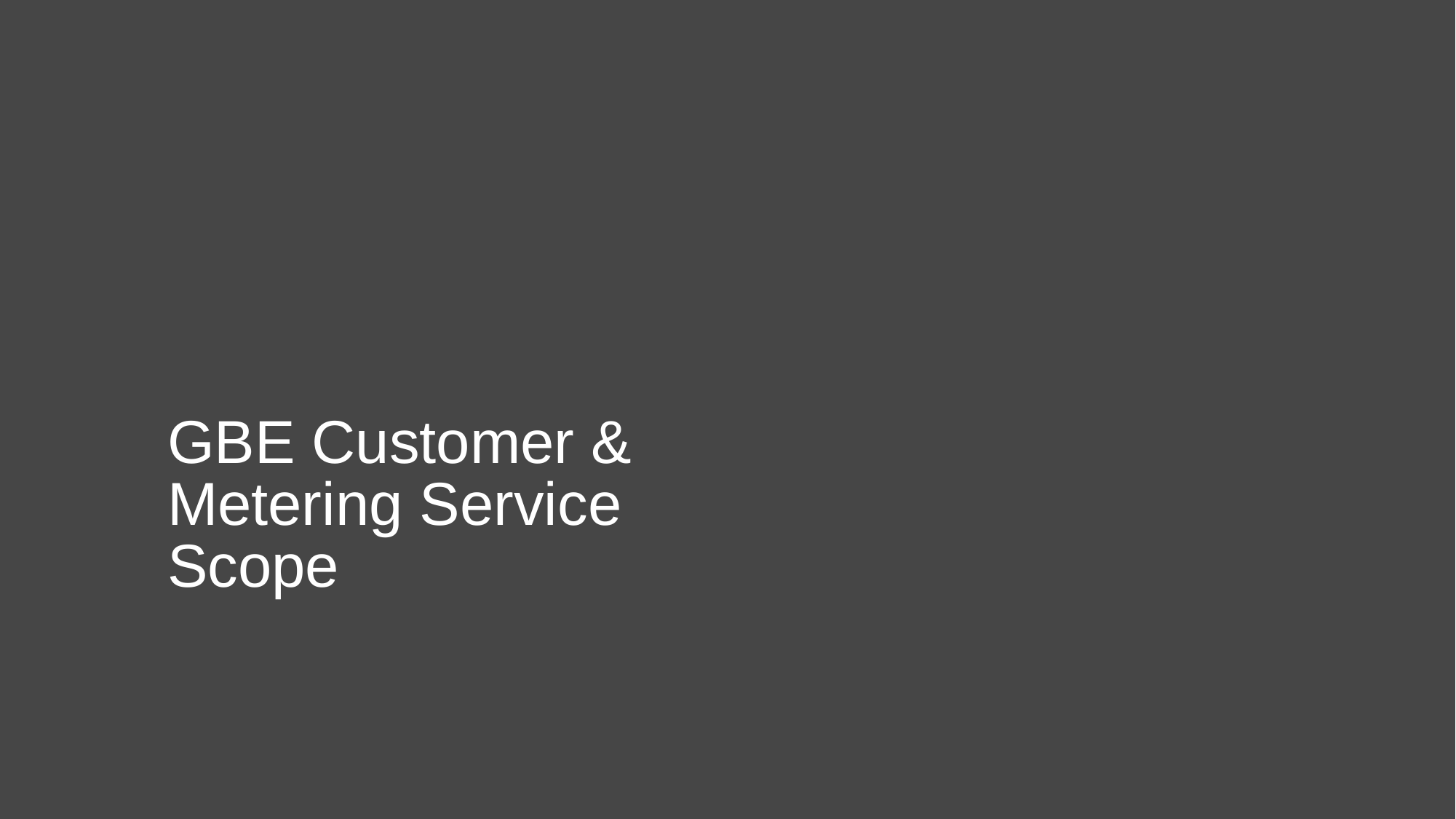

# GBE Customer & Metering Service Scope